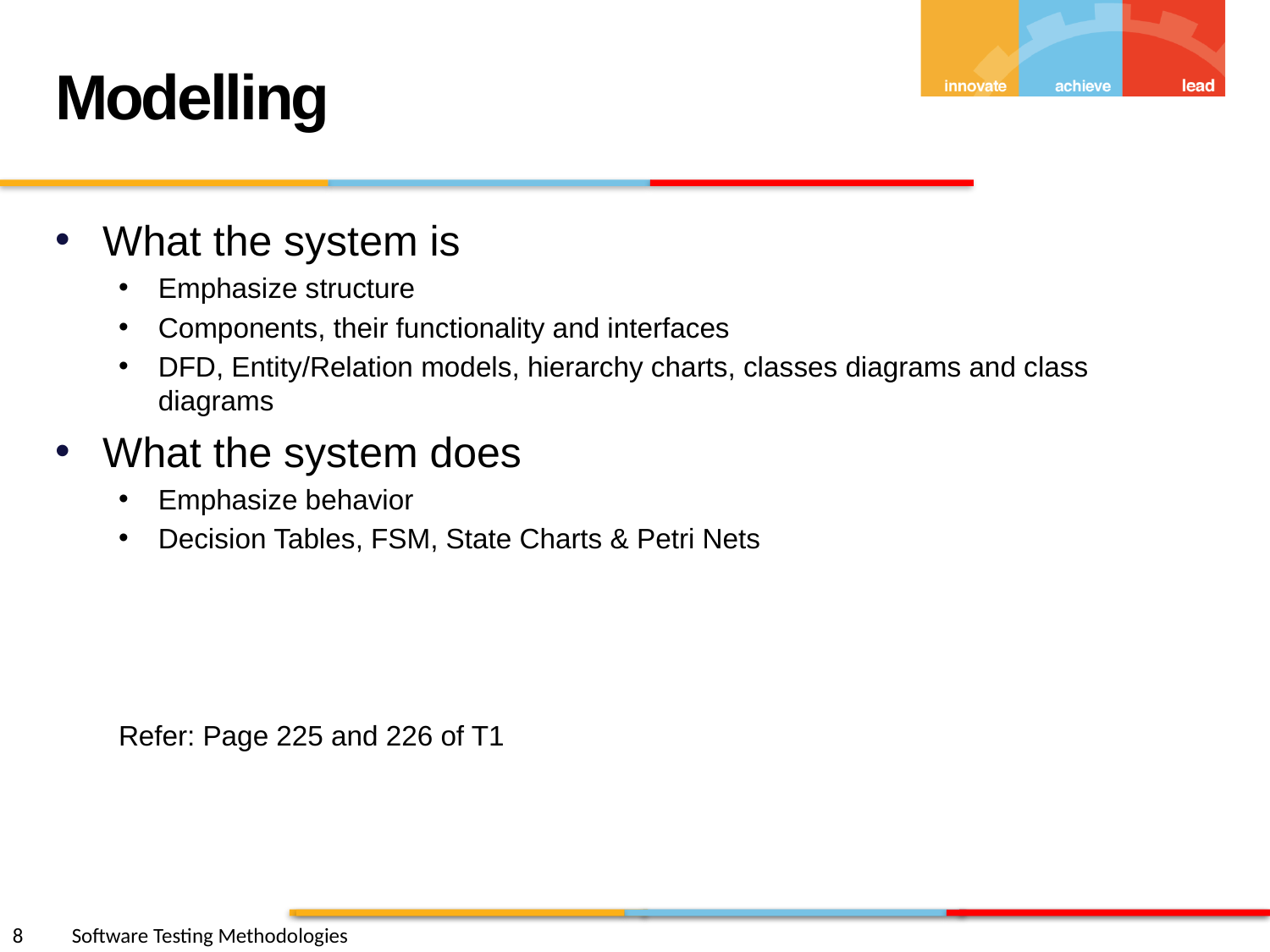

Modelling
What the system is
Emphasize structure
Components, their functionality and interfaces
DFD, Entity/Relation models, hierarchy charts, classes diagrams and class diagrams
What the system does
Emphasize behavior
Decision Tables, FSM, State Charts & Petri Nets

Refer: Page 225 and 226 of T1